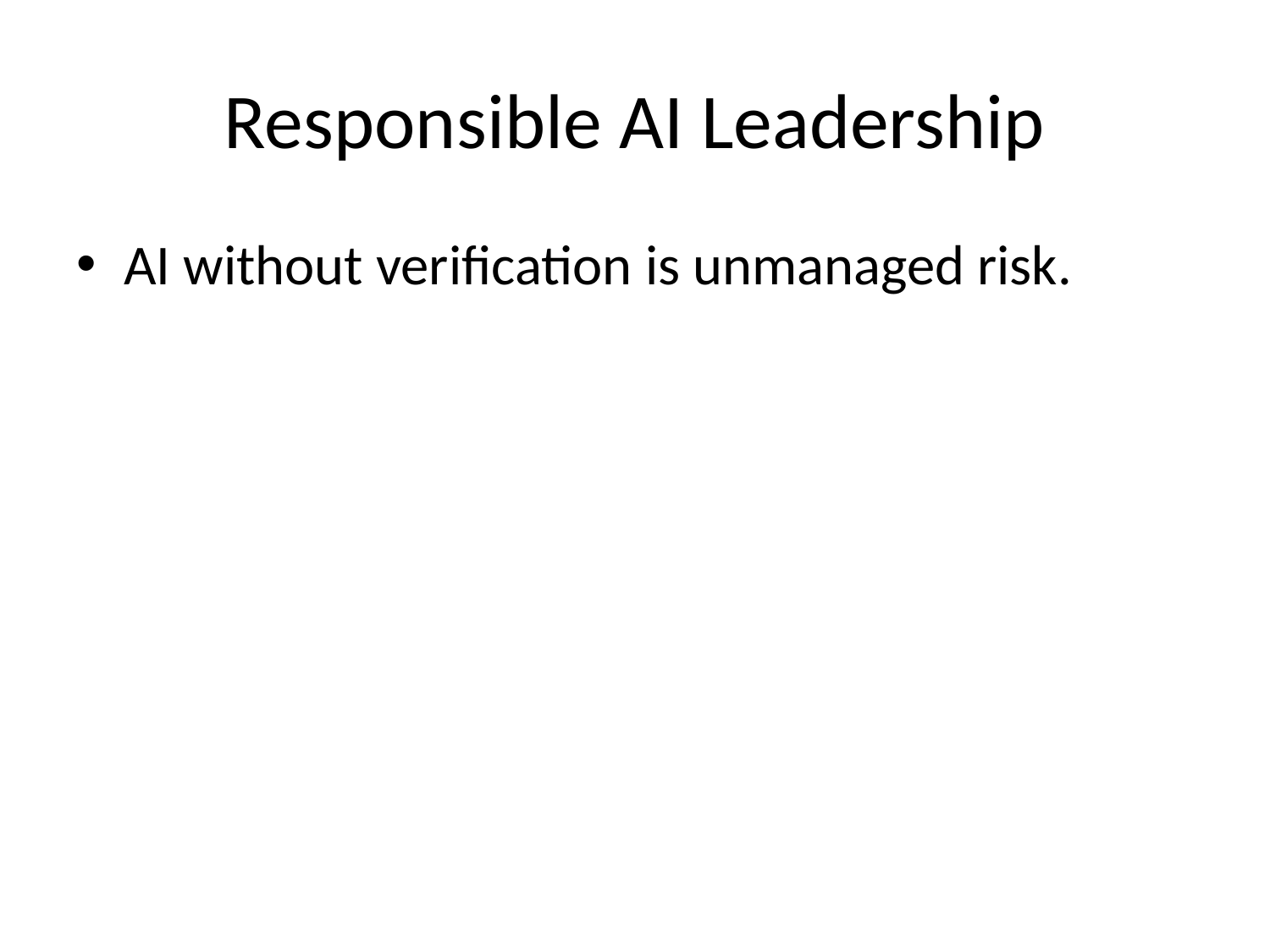

# Responsible AI Leadership
AI without verification is unmanaged risk.